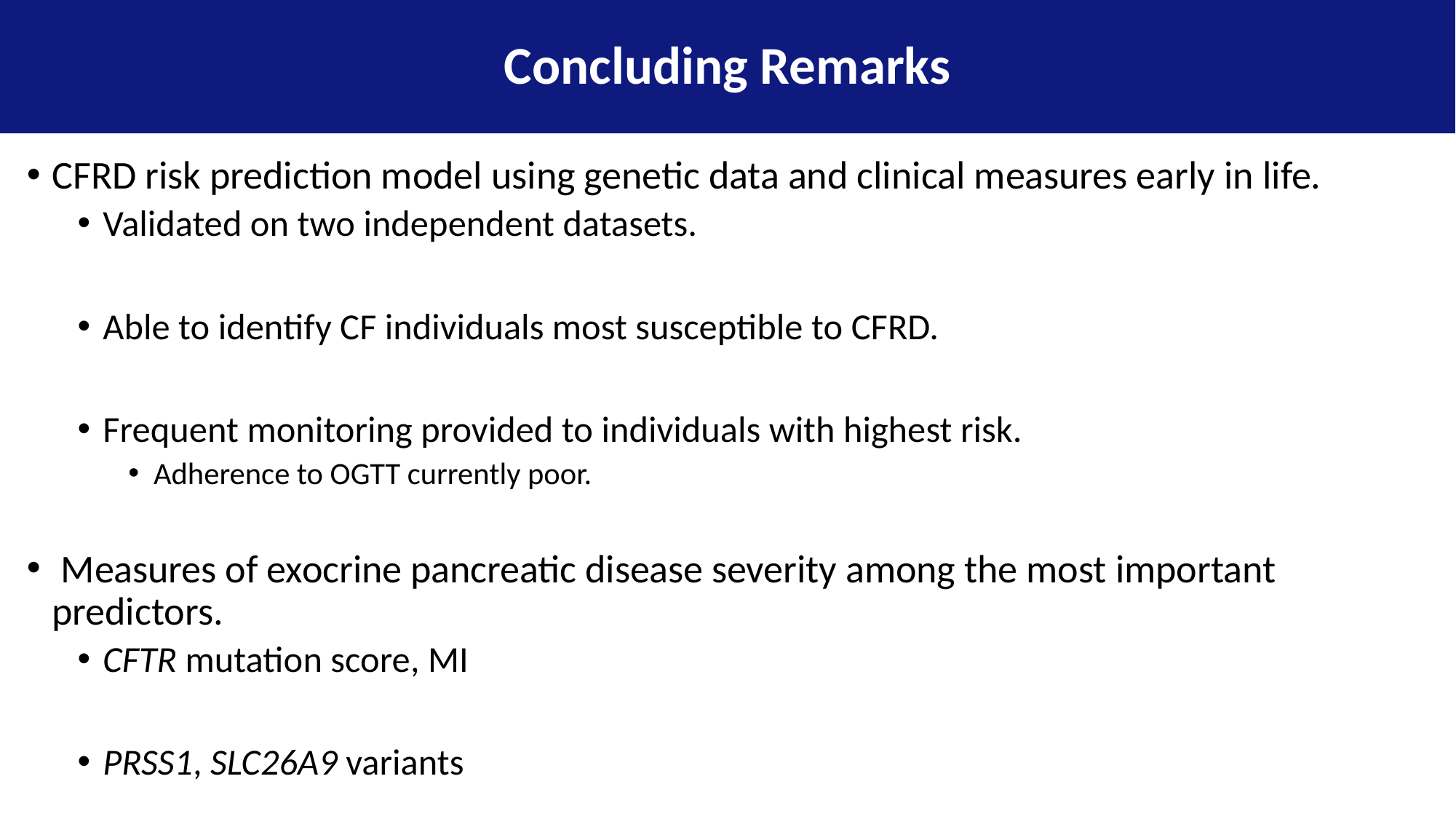

Concluding Remarks
CFRD risk prediction model using genetic data and clinical measures early in life.
Validated on two independent datasets.

Able to identify CF individuals most susceptible to CFRD.

Frequent monitoring provided to individuals with highest risk.
Adherence to OGTT currently poor.

 Measures of exocrine pancreatic disease severity among the most important predictors.
CFTR mutation score, MI

PRSS1, SLC26A9 variants